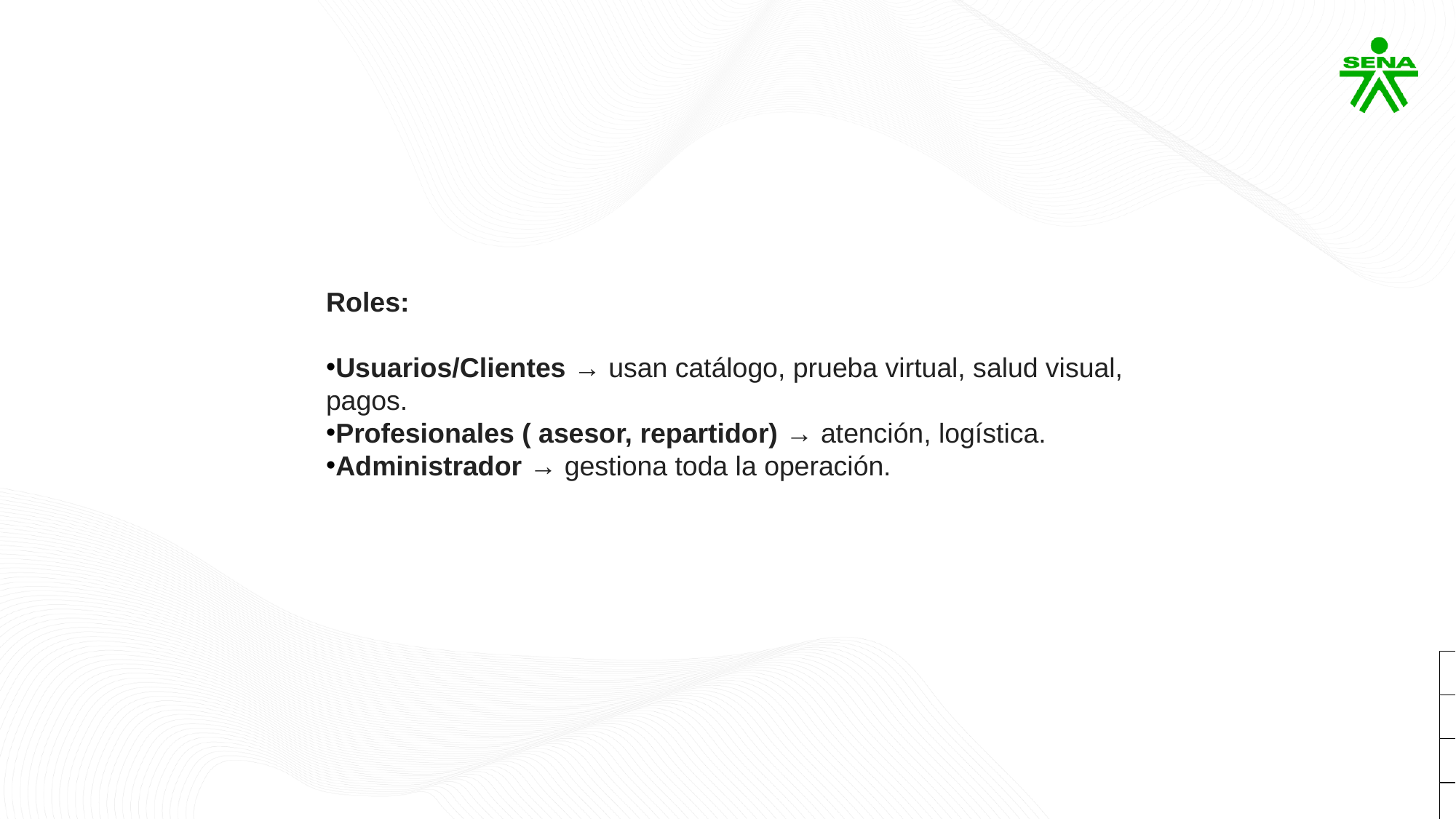

Roles:

Usuarios/Clientes → usan catálogo, prueba virtual, salud visual, pagos.
Profesionales ( asesor, repartidor) → atención, logística.
Administrador → gestiona toda la operación.

|  |  |  |  |
| --- | --- | --- | --- |
|  |  |  |  |
|  |  |  |  |
|  |  |  |  |
|  |  |  |  |
|  |  |  |  |
|  |  |  |  |